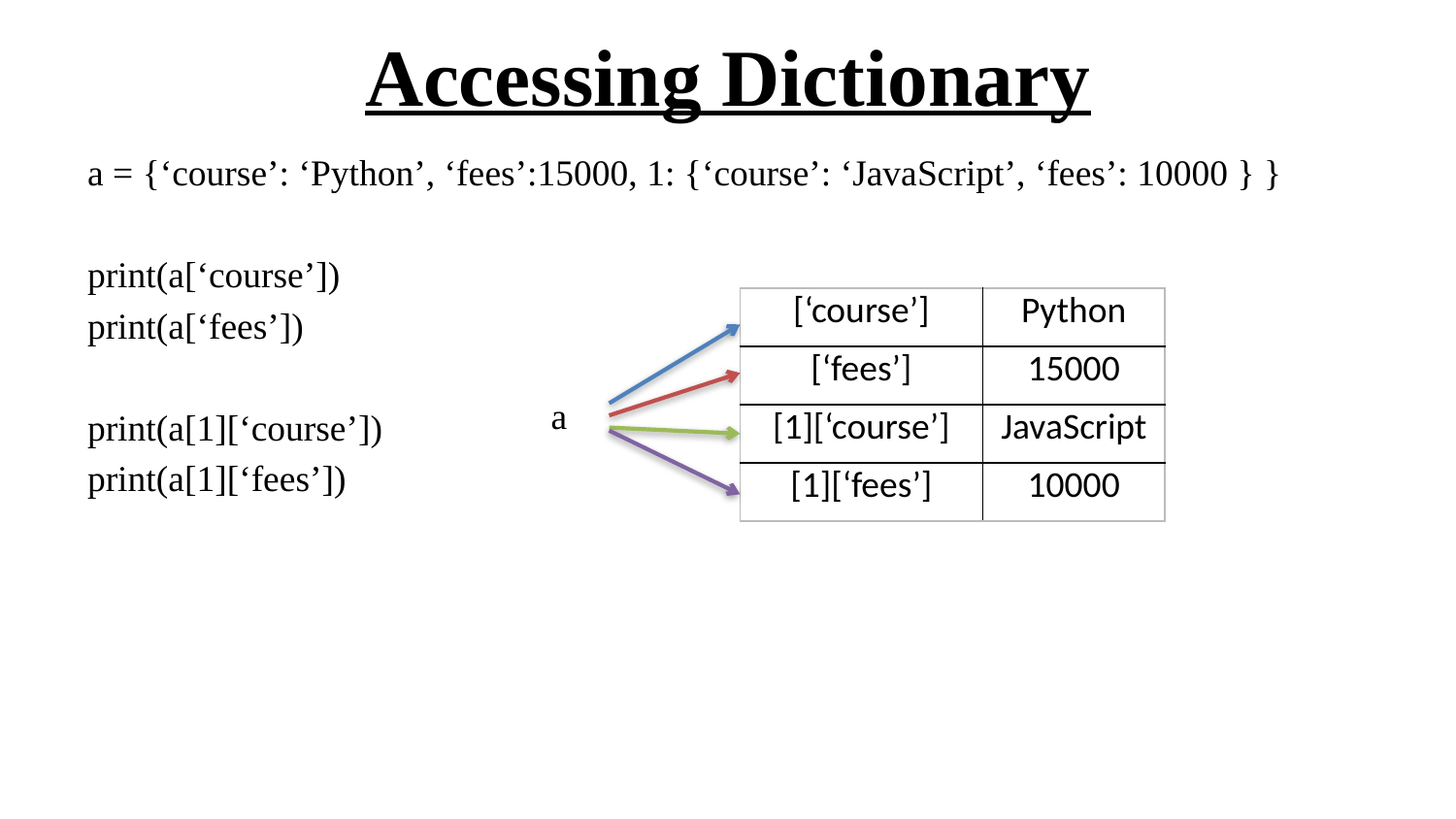

# Accessing Dictionary
a = {‘course’: ‘Python’, ‘fees’:15000, 1: {‘course’: ‘JavaScript’, ‘fees’: 10000 } }

print(a[‘course’])
print(a[‘fees’])

print(a[1][‘course’])
print(a[1][‘fees’])
| [‘course’] | Python |
| --- | --- |
| [‘fees’] | 15000 |
| [1][‘course’] | JavaScript |
| [1][‘fees’] | 10000 |
a